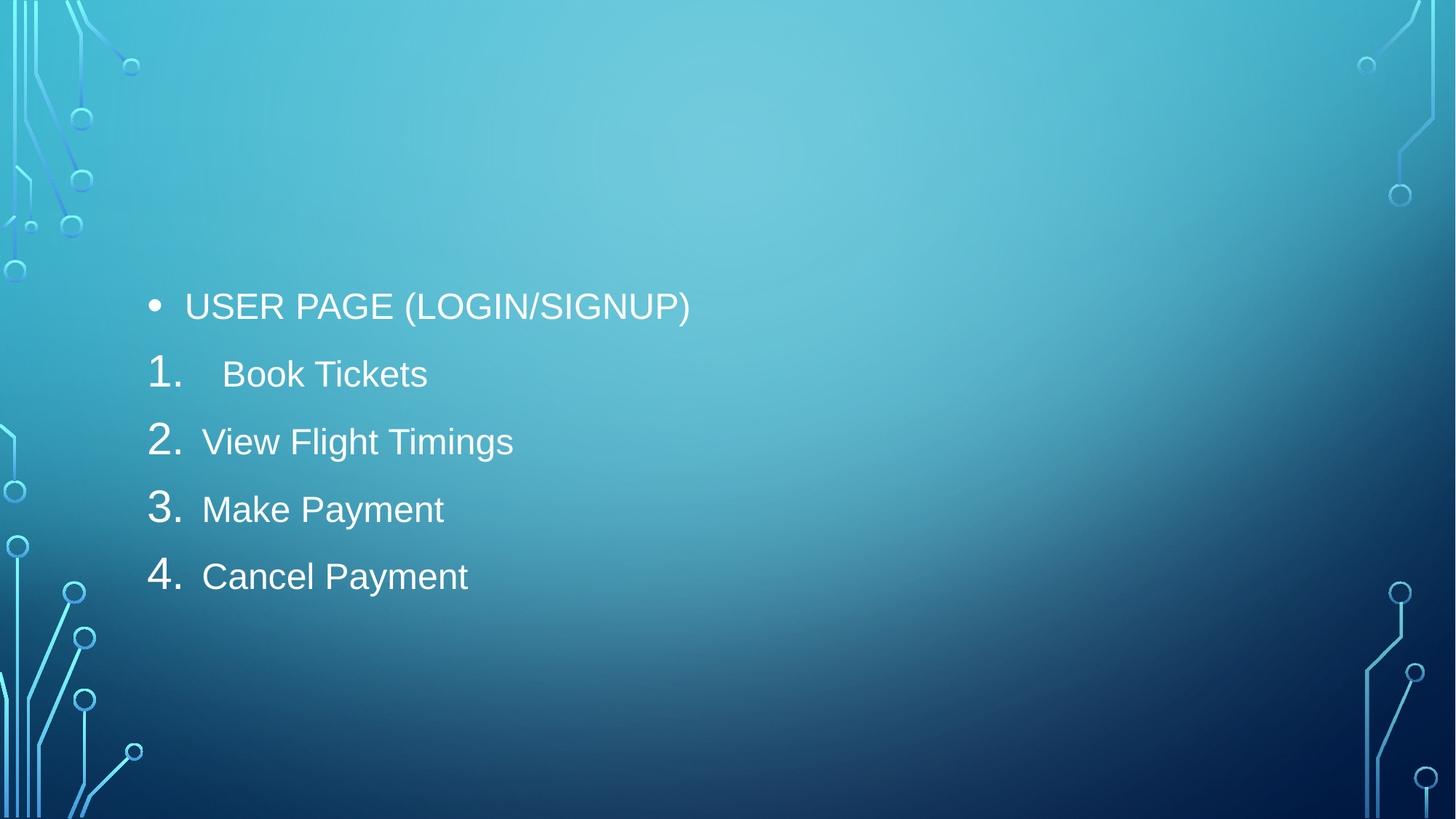

#
 USER PAGE (LOGIN/SIGNUP)
  Book Tickets
View Flight Timings
Make Payment
Cancel Payment